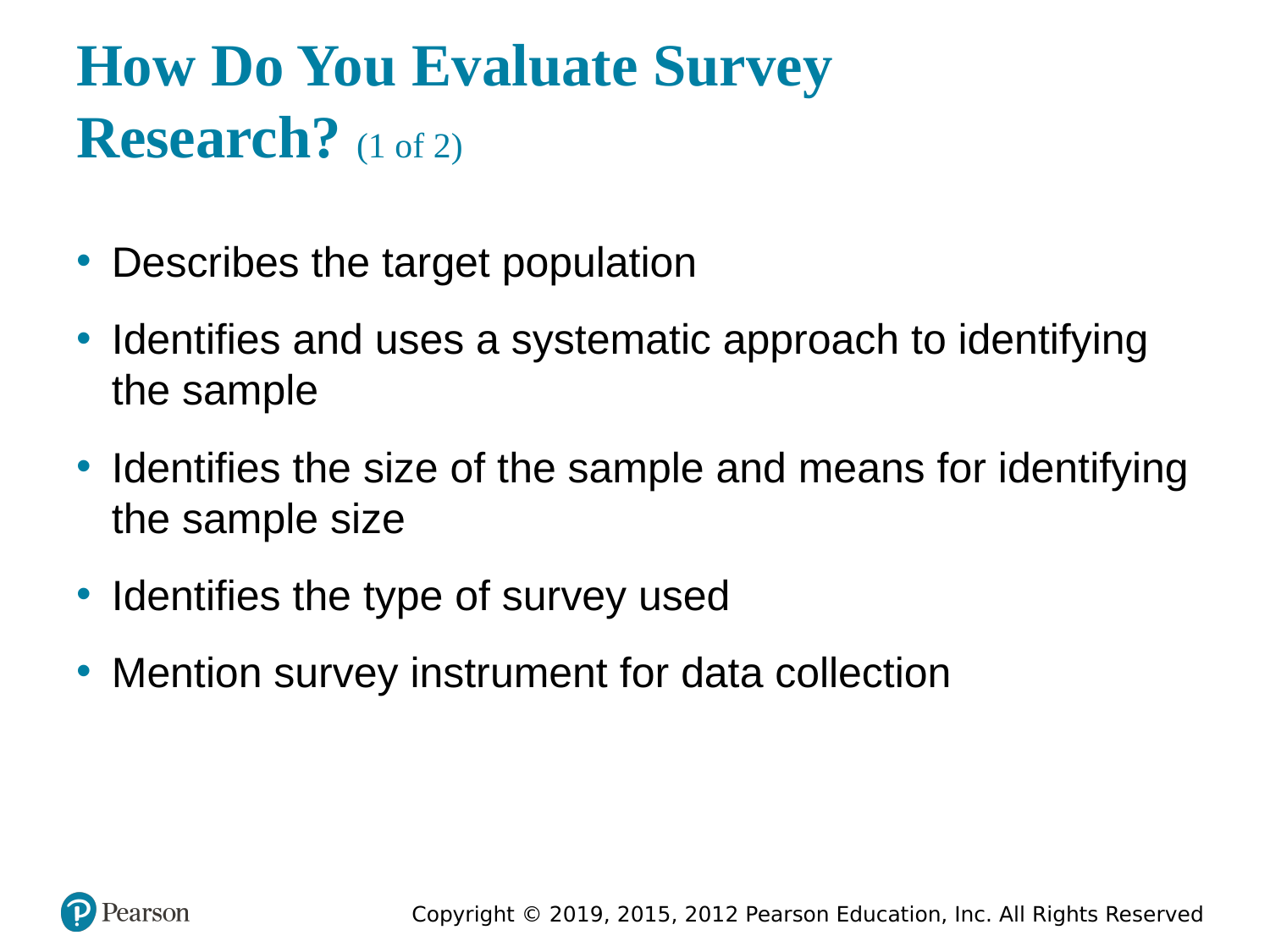

# How Do You Evaluate Survey Research? (1 of 2)
Describes the target population
Identifies and uses a systematic approach to identifying the sample
Identifies the size of the sample and means for identifying the sample size
Identifies the type of survey used
Mention survey instrument for data collection